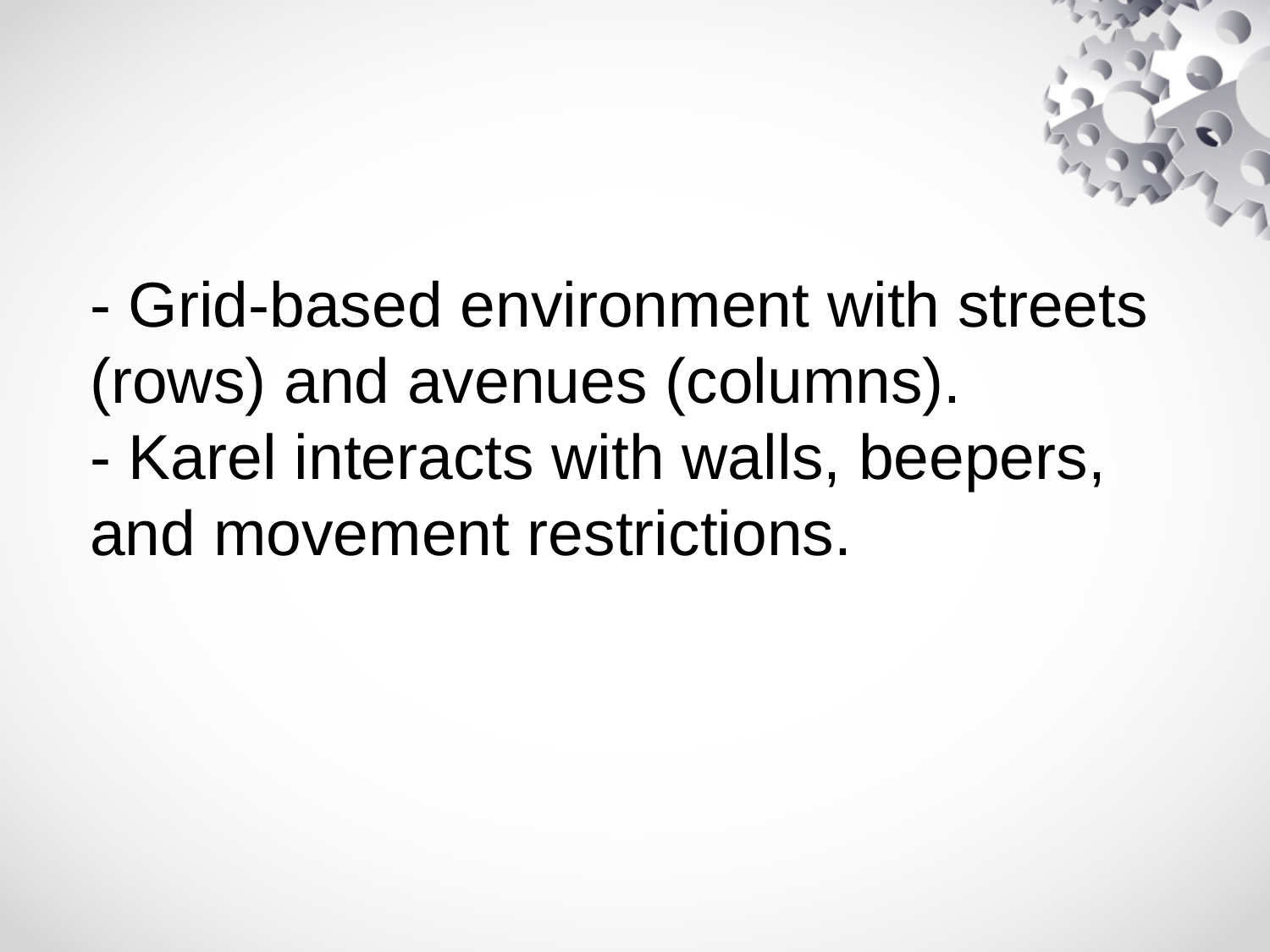

# - Grid-based environment with streets (rows) and avenues (columns).
- Karel interacts with walls, beepers, and movement restrictions.